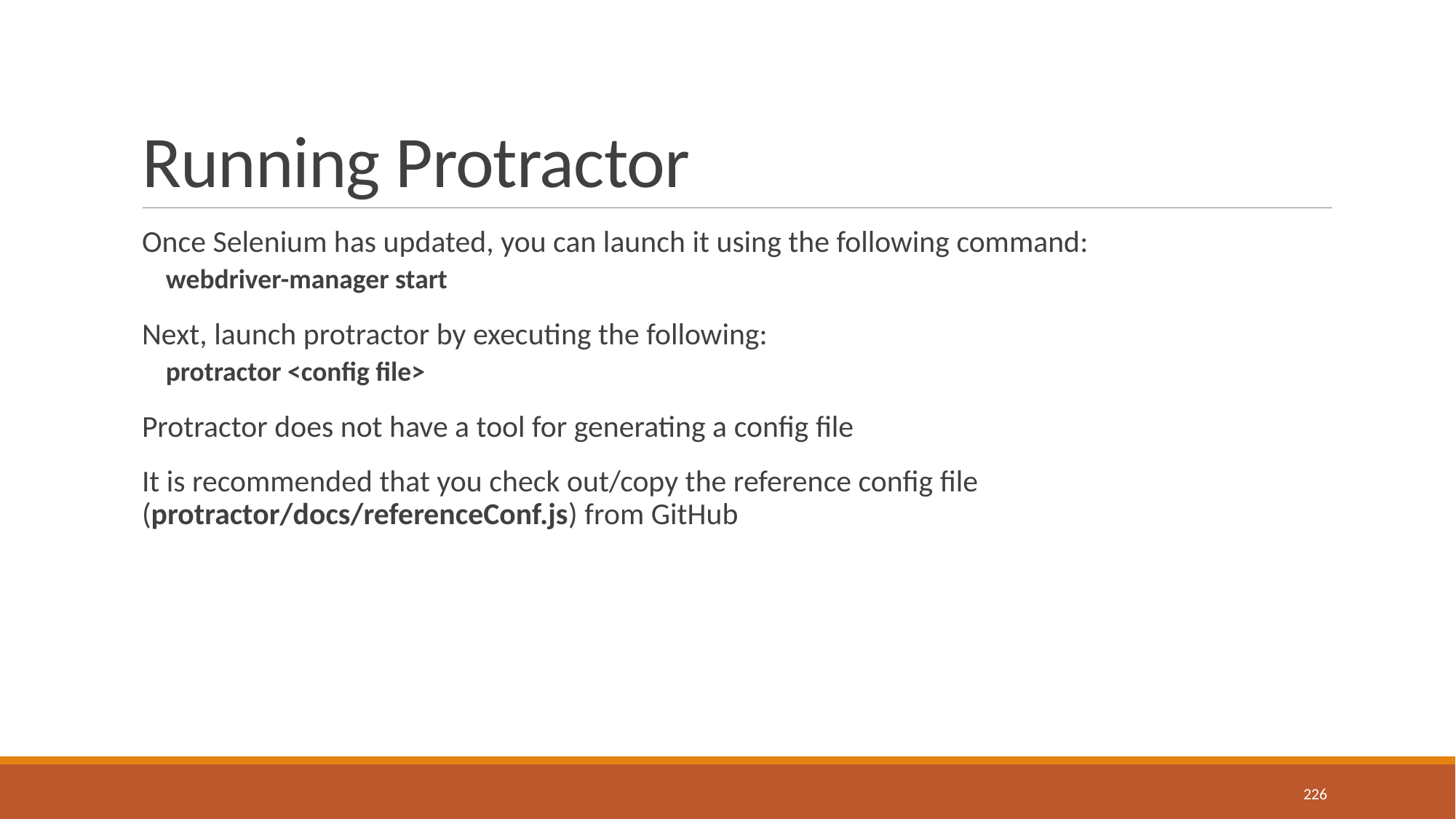

# Running Protractor
Once Selenium has updated, you can launch it using the following command:
webdriver-manager start
Next, launch protractor by executing the following:
protractor <config file>
Protractor does not have a tool for generating a config file
It is recommended that you check out/copy the reference config file (protractor/docs/referenceConf.js) from GitHub
226